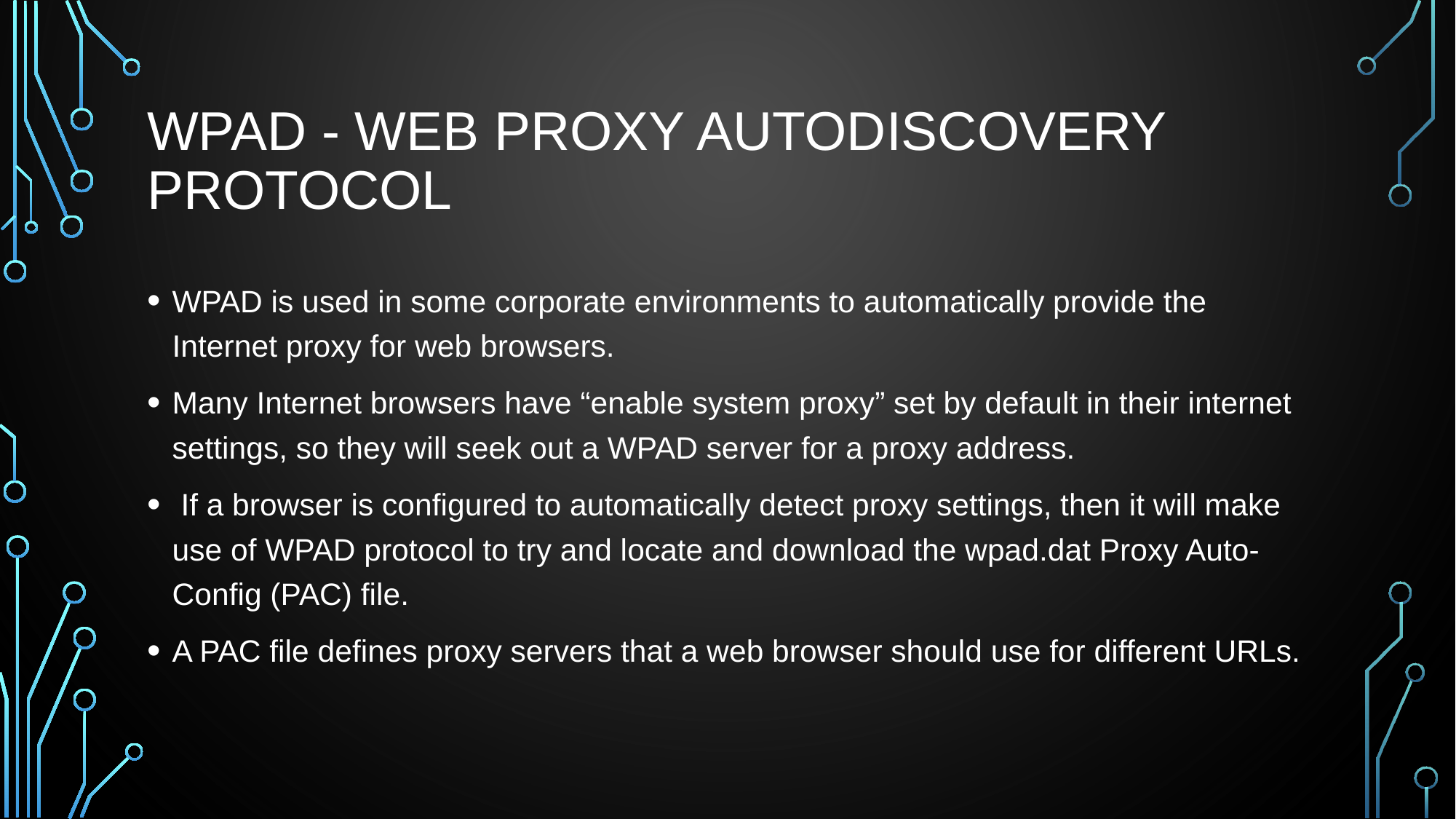

# WPAD - Web Proxy Autodiscovery Protocol
WPAD is used in some corporate environments to automatically provide the Internet proxy for web browsers.
Many Internet browsers have “enable system proxy” set by default in their internet settings, so they will seek out a WPAD server for a proxy address.
 If a browser is configured to automatically detect proxy settings, then it will make use of WPAD protocol to try and locate and download the wpad.dat Proxy Auto-Config (PAC) file.
A PAC file defines proxy servers that a web browser should use for different URLs.